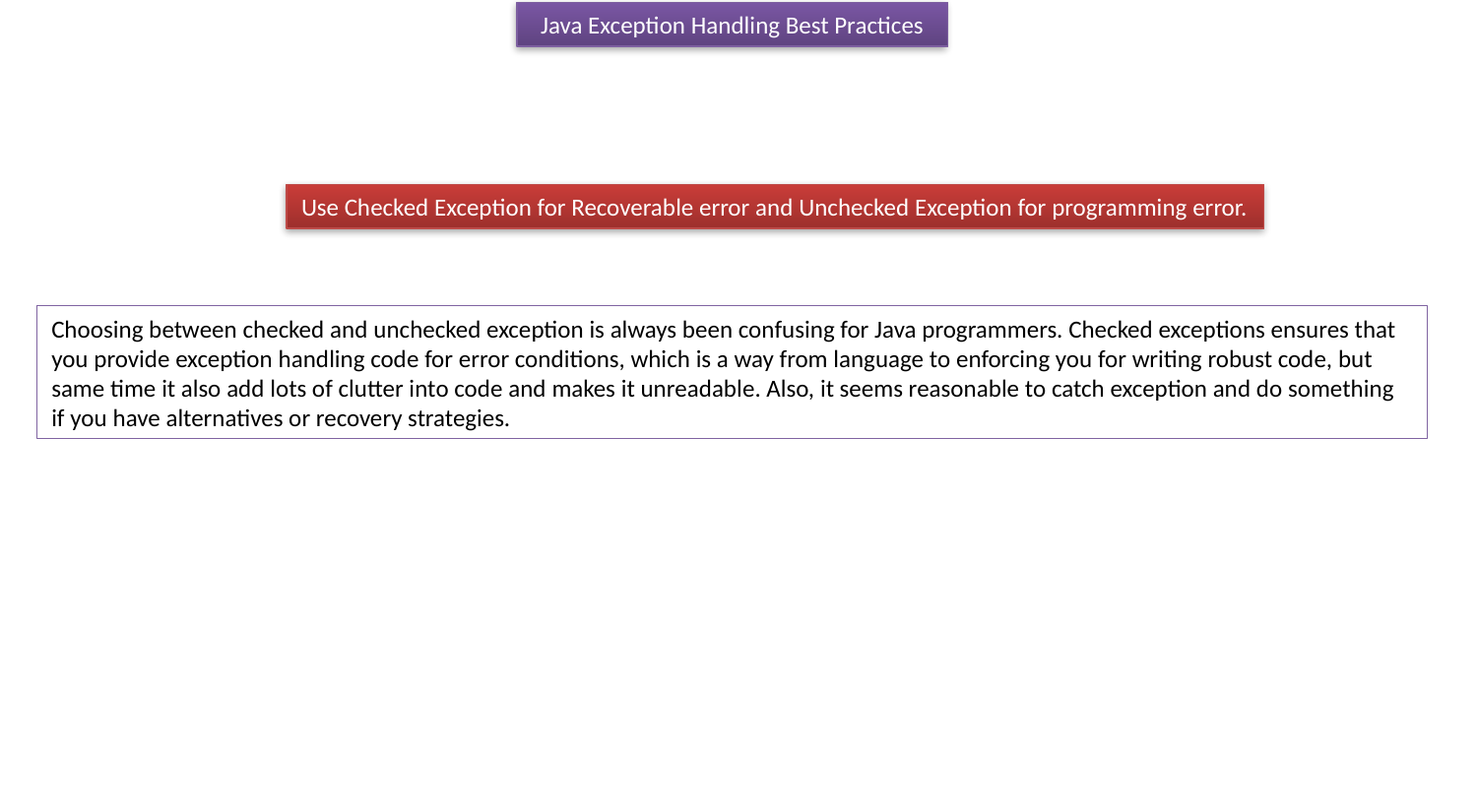

Java Exception Handling Best Practices
Use Checked Exception for Recoverable error and Unchecked Exception for programming error.
Choosing between checked and unchecked exception is always been confusing for Java programmers. Checked exceptions ensures that you provide exception handling code for error conditions, which is a way from language to enforcing you for writing robust code, but same time it also add lots of clutter into code and makes it unreadable. Also, it seems reasonable to catch exception and do something if you have alternatives or recovery strategies.